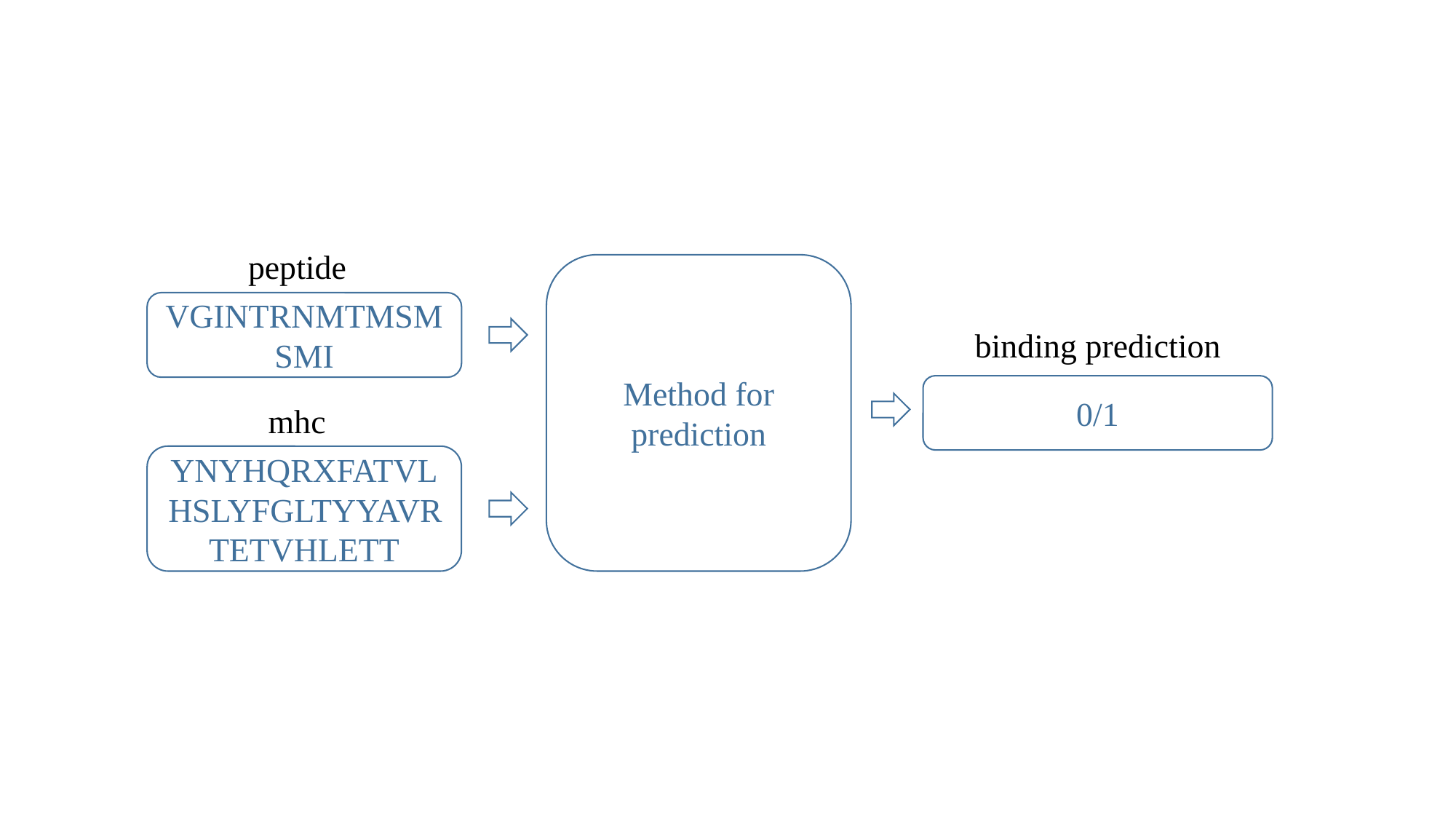

peptide
Method for prediction
VGINTRNMTMSMSMI

binding prediction
0/1

mhc
YNYHQRXFATVLHSLYFGLTYYAVRTETVHLETT